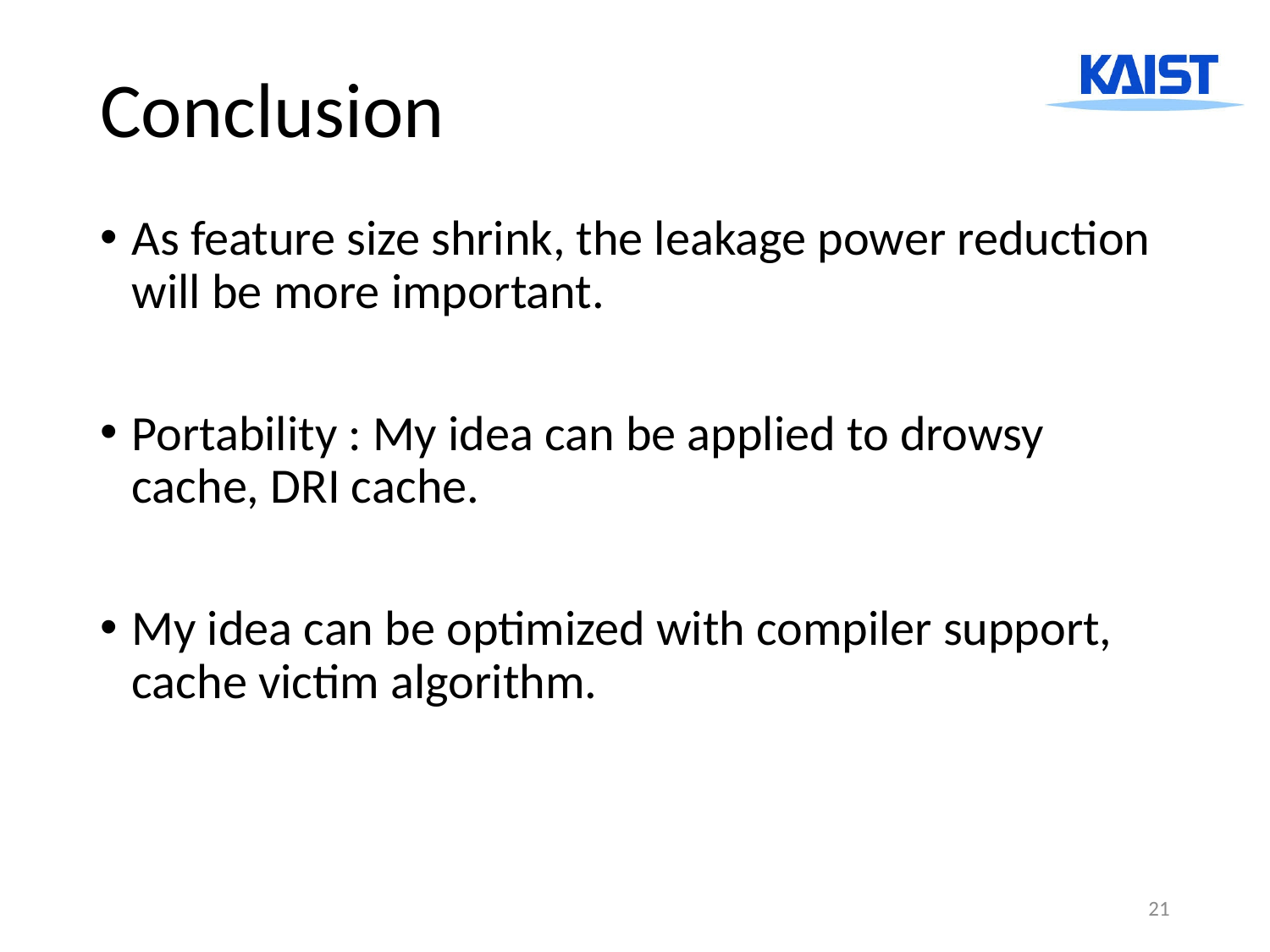

# Conclusion
As feature size shrink, the leakage power reduction will be more important.

Portability : My idea can be applied to drowsy cache, DRI cache.

My idea can be optimized with compiler support, cache victim algorithm.
21